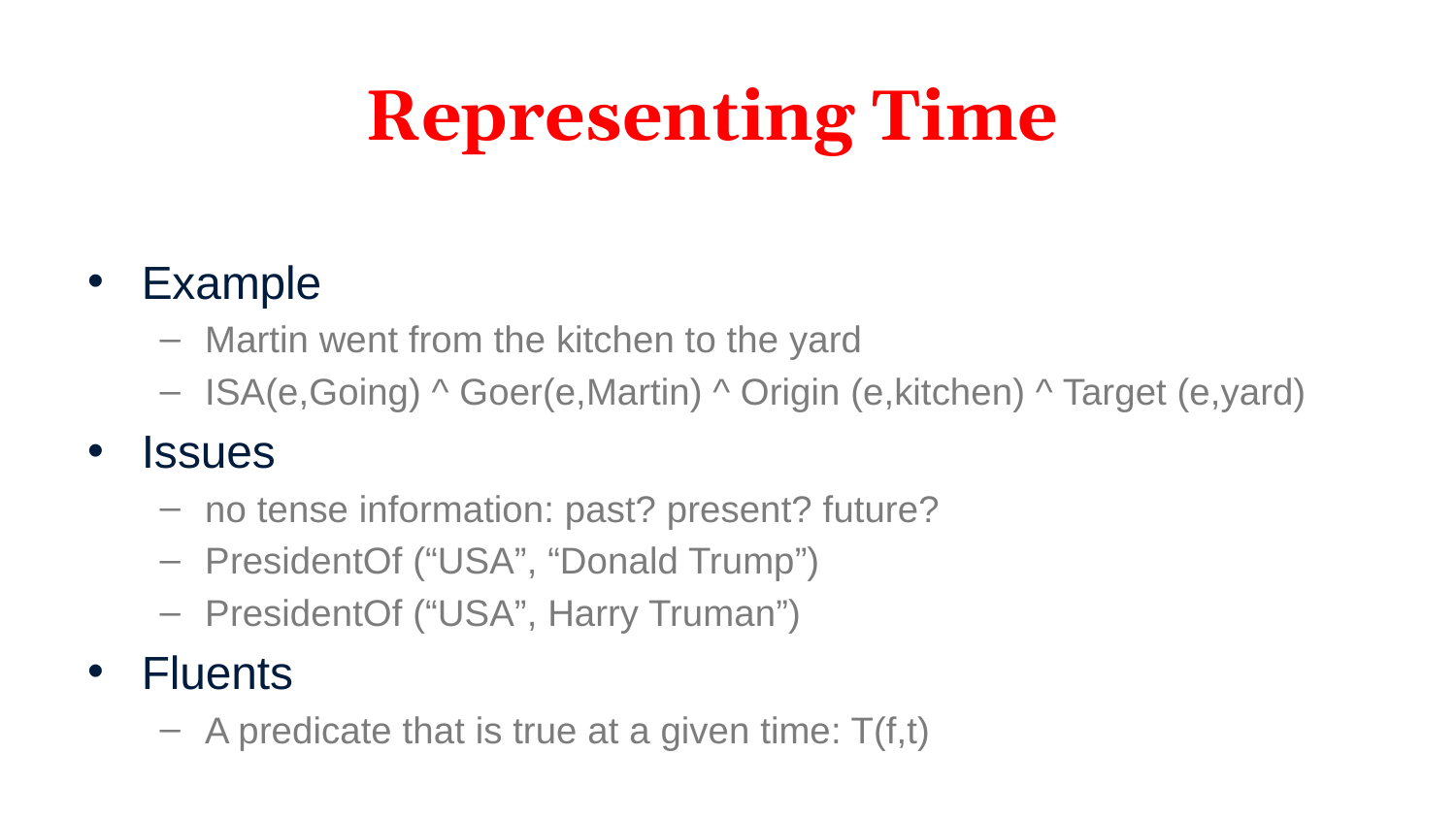

# Representing Time
Example
Martin went from the kitchen to the yard
ISA(e,Going) ^ Goer(e,Martin) ^ Origin (e,kitchen) ^ Target (e,yard)
Issues
no tense information: past? present? future?
PresidentOf (“USA”, “Donald Trump”)
PresidentOf (“USA”, Harry Truman”)
Fluents
A predicate that is true at a given time: T(f,t)